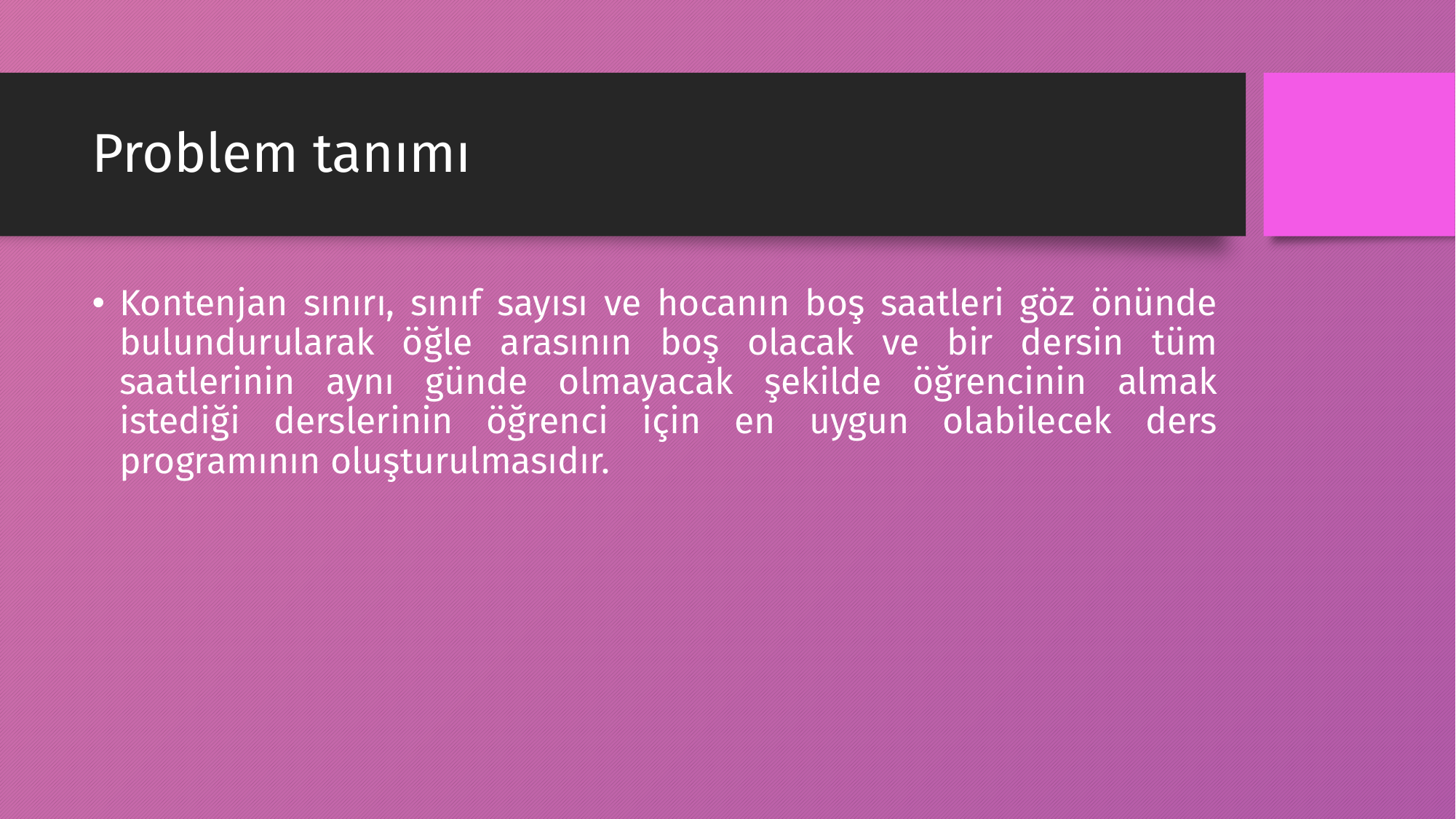

# Problem tanımı
Kontenjan sınırı, sınıf sayısı ve hocanın boş saatleri göz önünde bulundurularak öğle arasının boş olacak ve bir dersin tüm saatlerinin aynı günde olmayacak şekilde öğrencinin almak istediği derslerinin öğrenci için en uygun olabilecek ders programının oluşturulmasıdır.